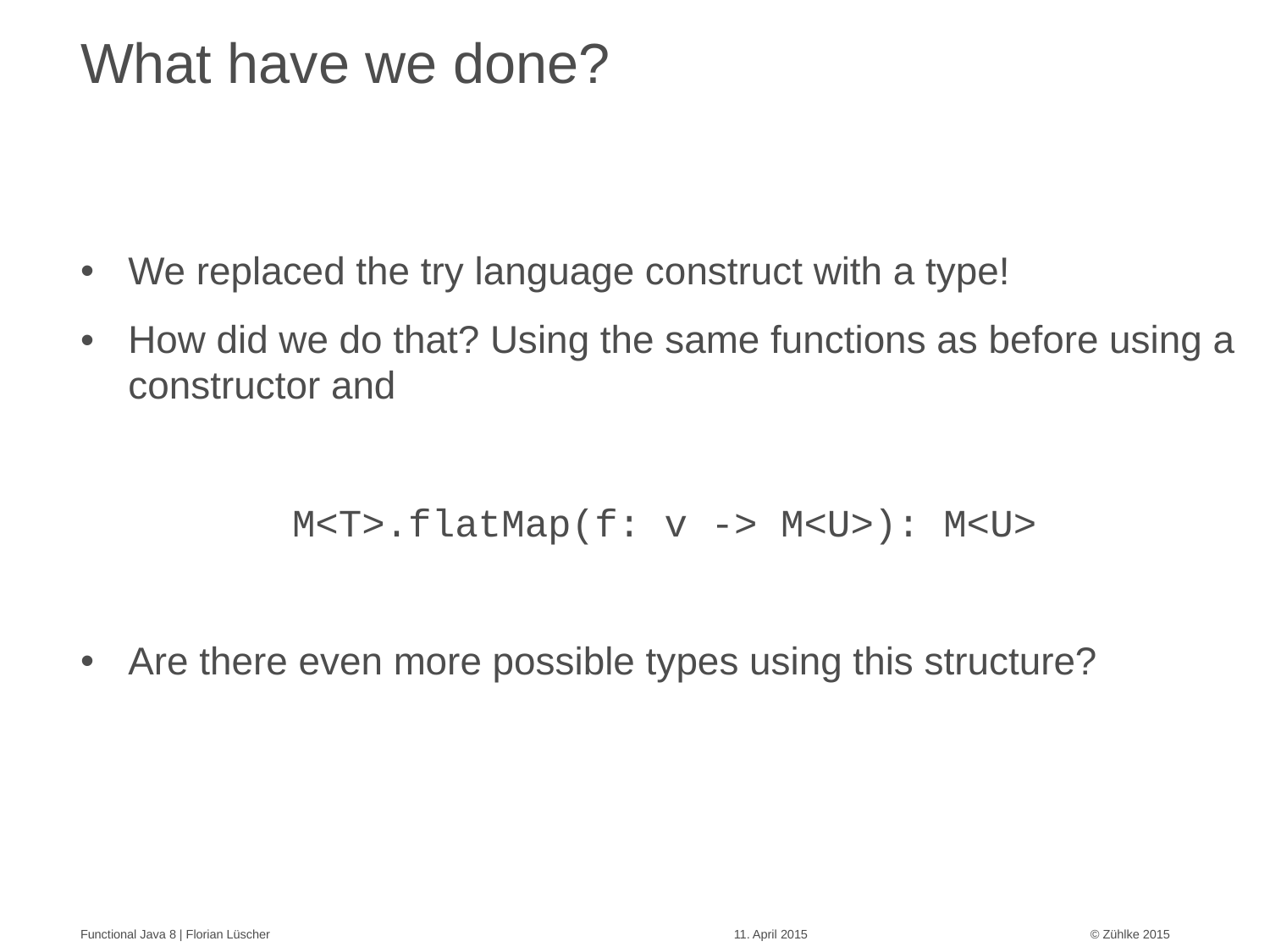

# What have we done?

We replaced the try language construct with a type!
How did we do that? Using the same functions as before using a constructor and

M<T>.flatMap(f: v -> M<U>): M<U>

Are there even more possible types using this structure?

Functional Java 8 | Florian Lüscher
11. April 2015